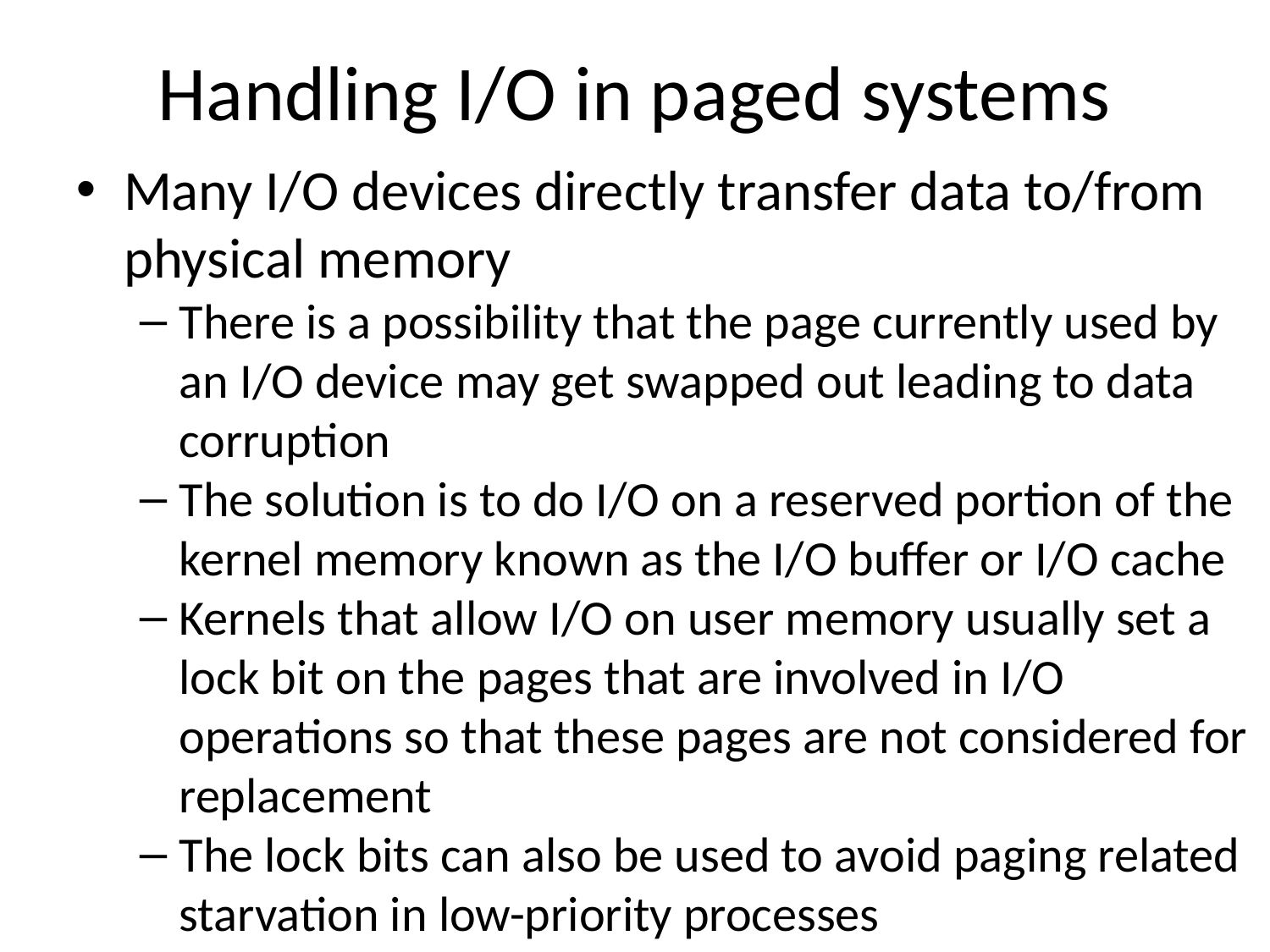

Handling I/O in paged systems
Many I/O devices directly transfer data to/from physical memory
There is a possibility that the page currently used by an I/O device may get swapped out leading to data corruption
The solution is to do I/O on a reserved portion of the kernel memory known as the I/O buffer or I/O cache
Kernels that allow I/O on user memory usually set a lock bit on the pages that are involved in I/O operations so that these pages are not considered for replacement
The lock bits can also be used to avoid paging related starvation in low-priority processes